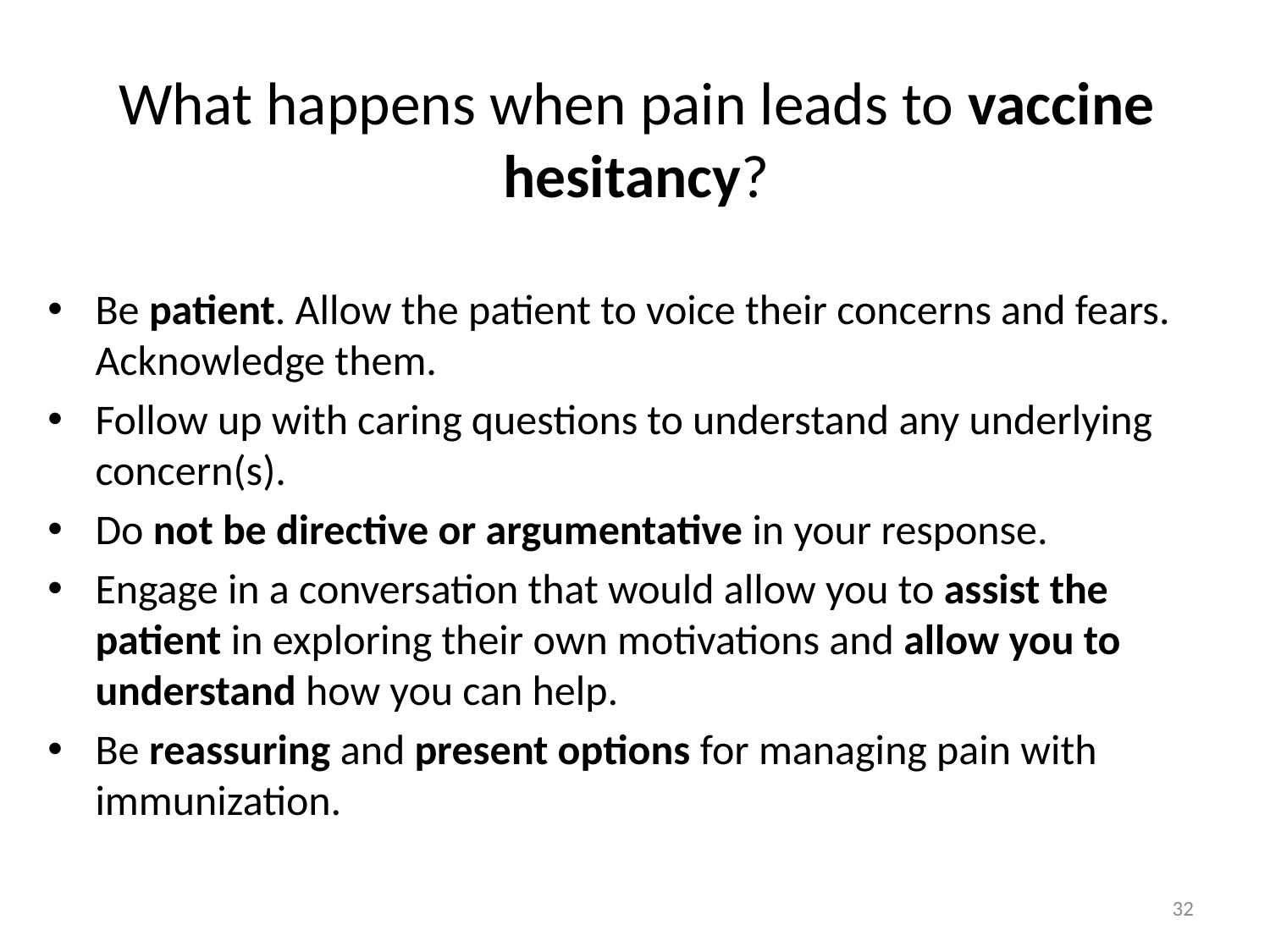

# What happens when pain leads to vaccine hesitancy?
Be patient. Allow the patient to voice their concerns and fears. Acknowledge them.
Follow up with caring questions to understand any underlying concern(s).
Do not be directive or argumentative in your response.
Engage in a conversation that would allow you to assist the patient in exploring their own motivations and allow you to understand how you can help.
Be reassuring and present options for managing pain with immunization.
32